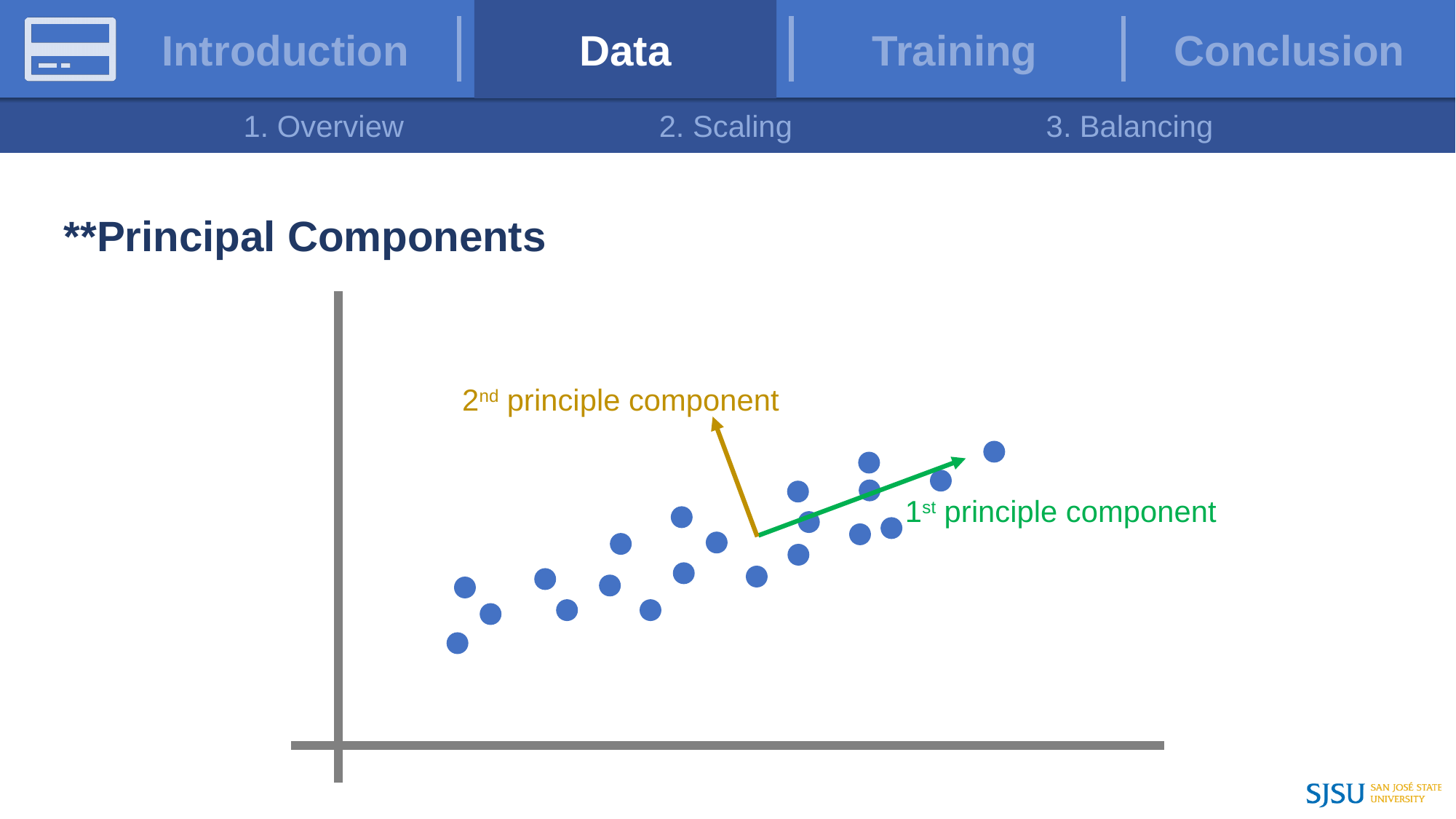

Data scaling – Principal Components
**Principal Components

2nd principle component
1st principle component